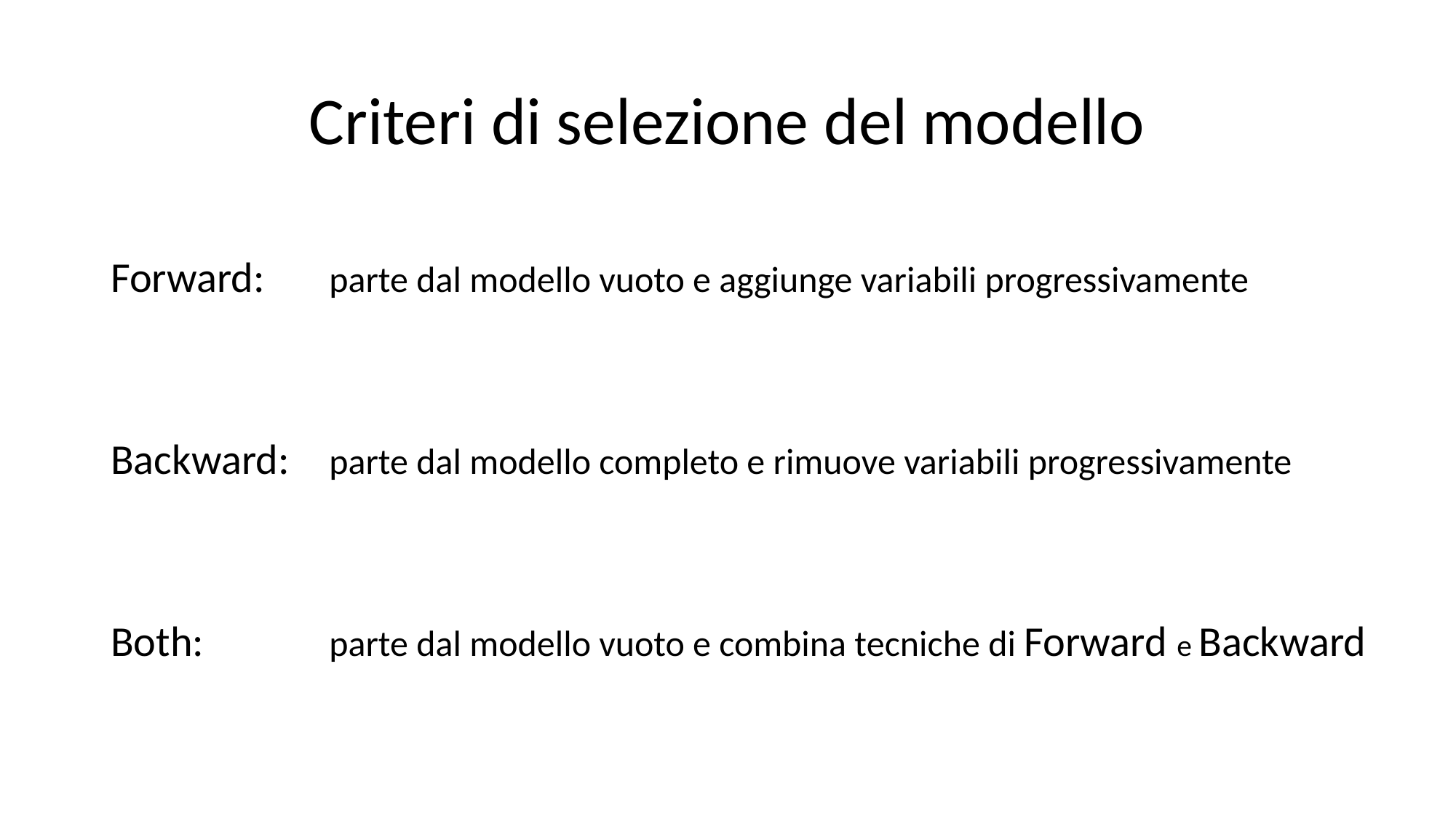

# Criteri di selezione del modello
Forward:	parte dal modello vuoto e aggiunge variabili progressivamente

Backward:	parte dal modello completo e rimuove variabili progressivamente

Both:		parte dal modello vuoto e combina tecniche di Forward e Backward